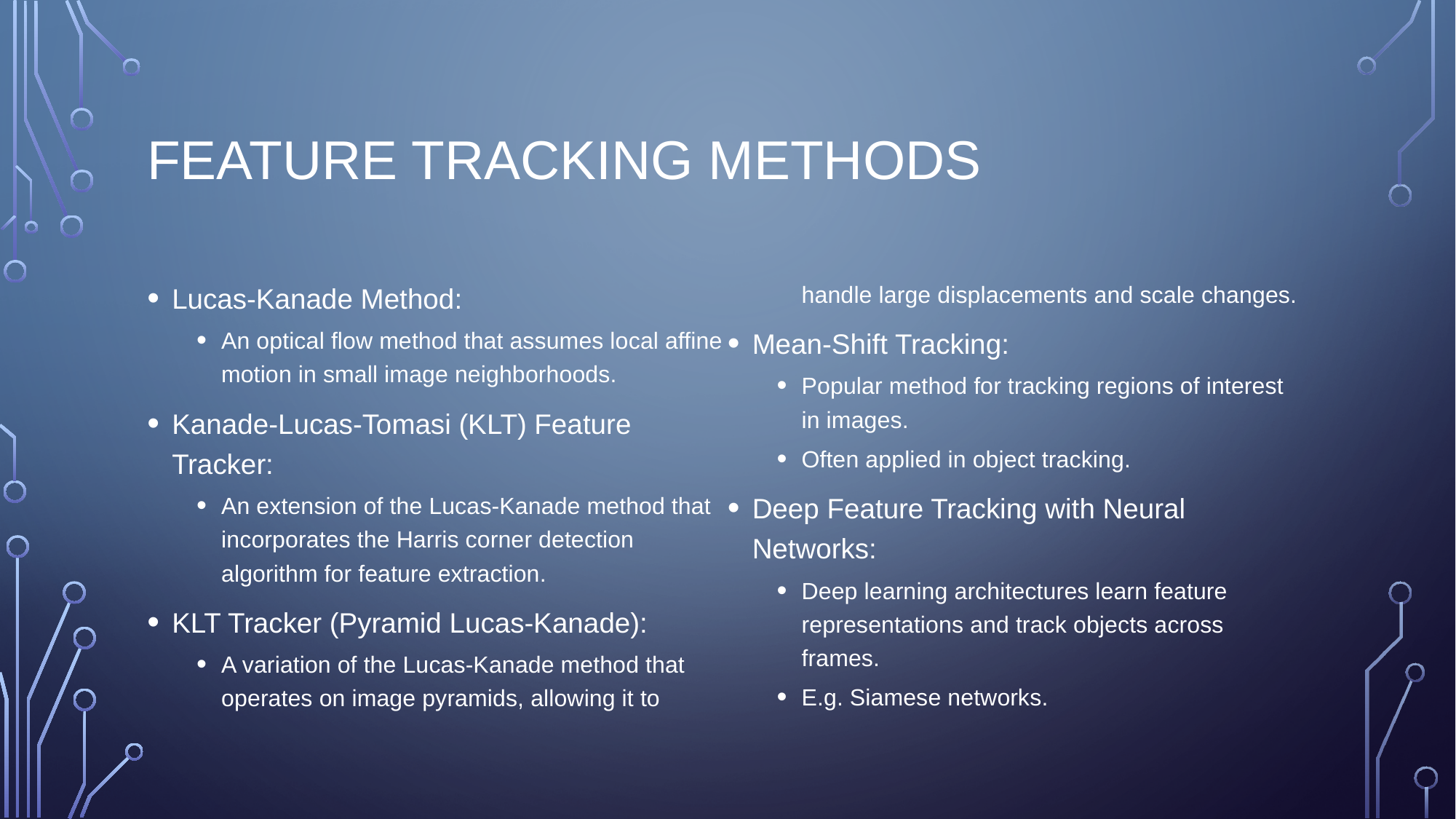

# Feature Tracking Methods
Lucas-Kanade Method:
An optical flow method that assumes local affine motion in small image neighborhoods.
Kanade-Lucas-Tomasi (KLT) Feature Tracker:
An extension of the Lucas-Kanade method that incorporates the Harris corner detection algorithm for feature extraction.
KLT Tracker (Pyramid Lucas-Kanade):
A variation of the Lucas-Kanade method that operates on image pyramids, allowing it to handle large displacements and scale changes.
Mean-Shift Tracking:
Popular method for tracking regions of interest in images.
Often applied in object tracking.
Deep Feature Tracking with Neural Networks:
Deep learning architectures learn feature representations and track objects across frames.
E.g. Siamese networks.